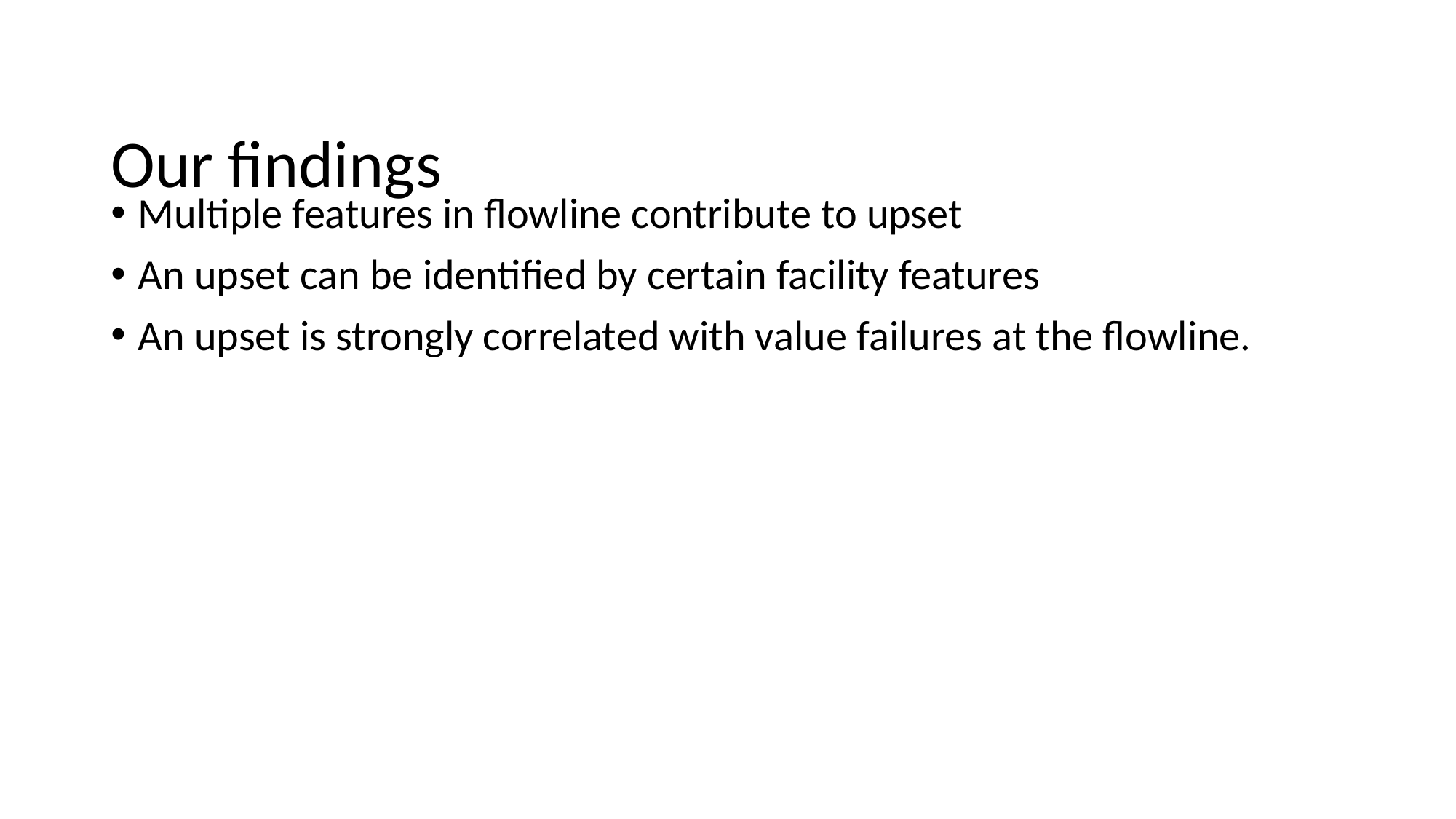

# Our findings
Multiple features in flowline contribute to upset
An upset can be identified by certain facility features
An upset is strongly correlated with value failures at the flowline.